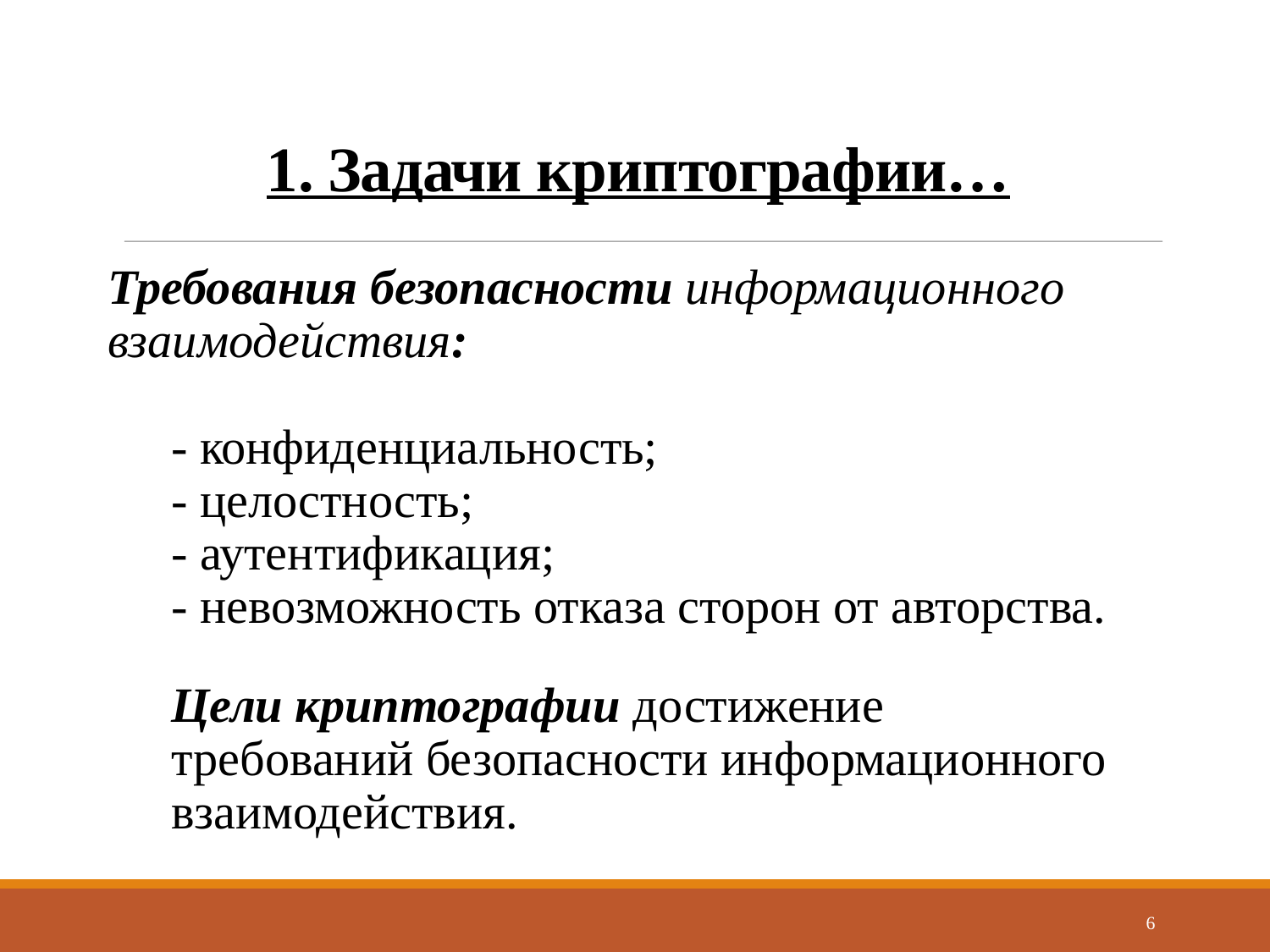

# 1. Задачи криптографии…
Требования безопасности информационного взаимодействия:

- конфиденциальность;
- целостность;
- аутентификация;
- невозможность отказа сторон от авторства.

Цели криптографии достижение требований безопасности информационного взаимодействия.
6